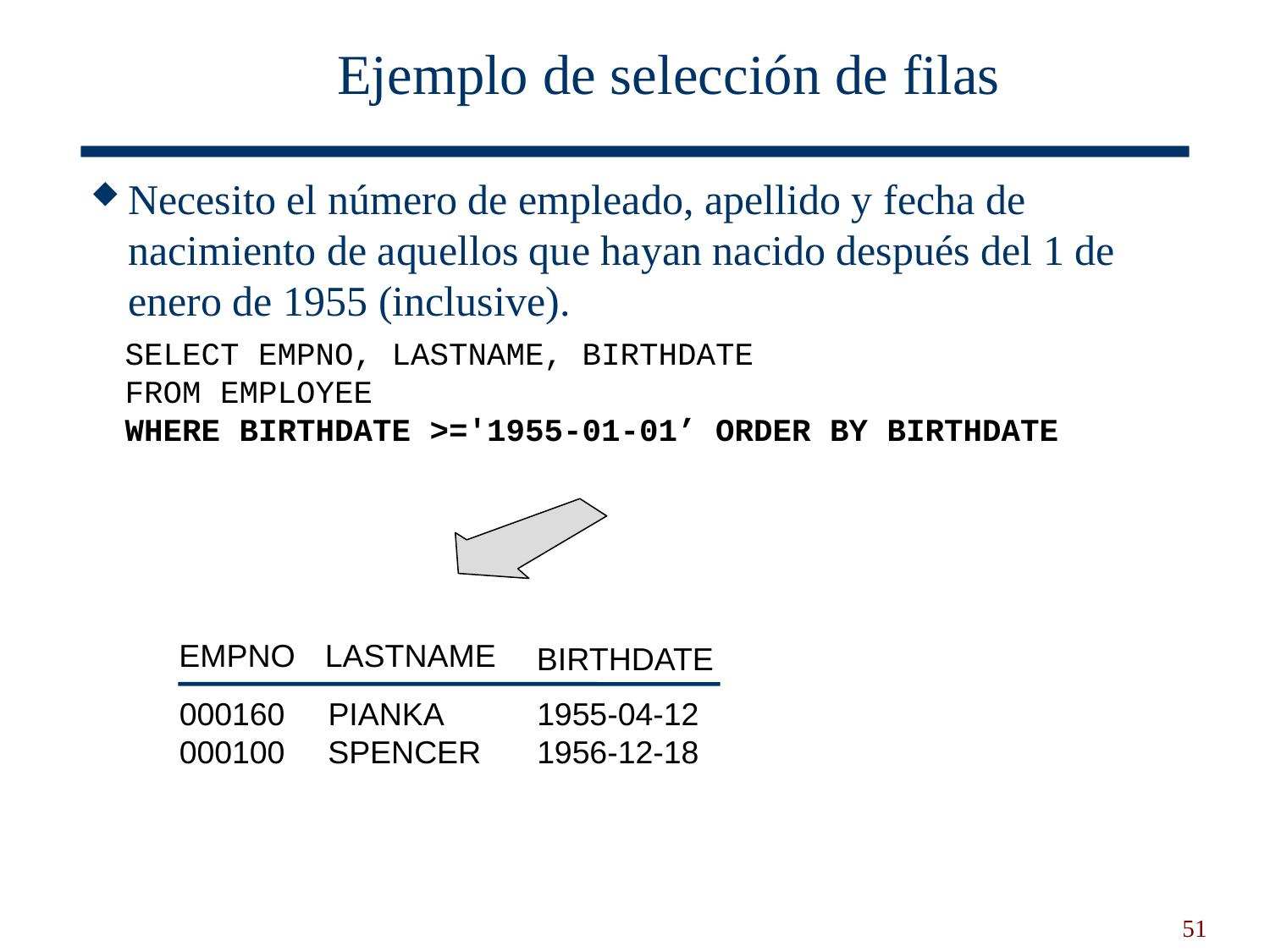

# Ejemplo de selección de filas
Necesito el número de empleado, apellido y fecha de nacimiento de aquellos que hayan nacido después del 1 de enero de 1955 (inclusive).
SELECT EMPNO, LASTNAME, BIRTHDATE
FROM EMPLOYEE
WHERE BIRTHDATE >='1955-01-01’ ORDER BY BIRTHDATE

EMPNO
LASTNAME
BIRTHDATE

000160
PIANKA
1955-04-12
000100
SPENCER
1956-12-18
51